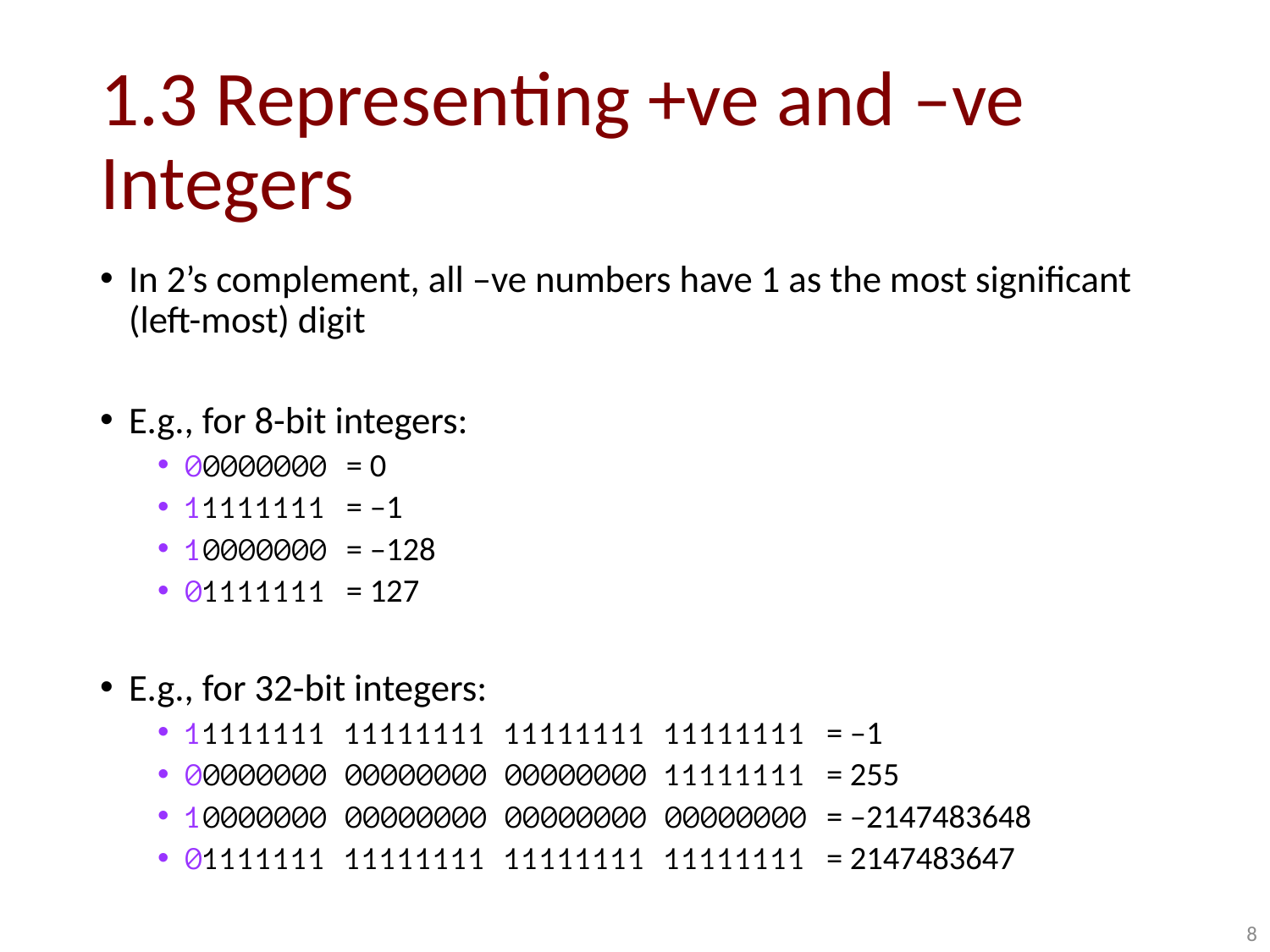

# 1.3 Representing +ve and –ve Integers
In 2’s complement, all –ve numbers have 1 as the most significant (left-most) digit

E.g., for 8-bit integers:
00000000 = 0
11111111 = –1
10000000 = –128
01111111 = 127

E.g., for 32-bit integers:
11111111 11111111 11111111 11111111 = –1
00000000 00000000 00000000 11111111 = 255
10000000 00000000 00000000 00000000 = –2147483648
01111111 11111111 11111111 11111111 = 2147483647
8